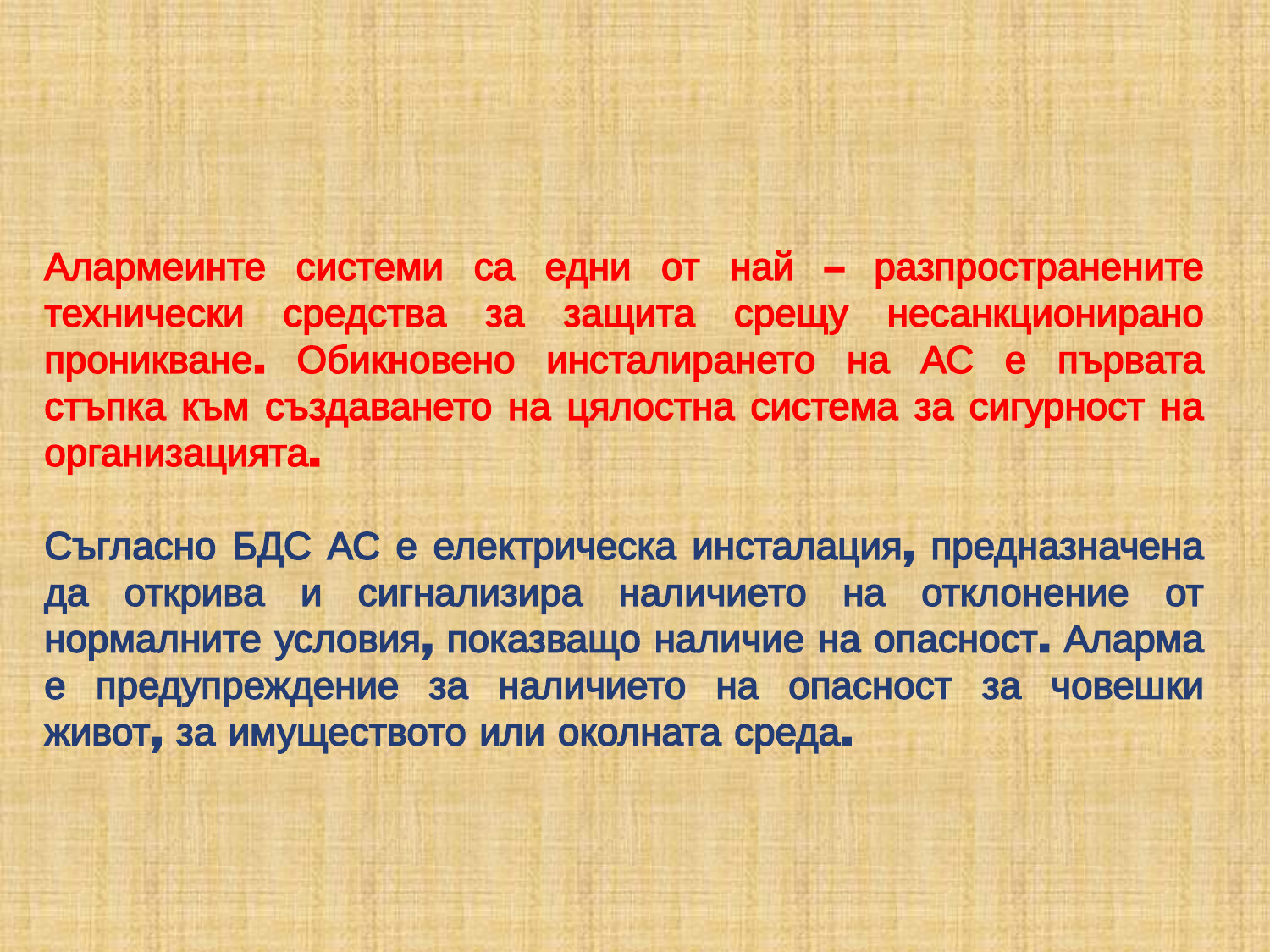

# Алармеинте системи са едни от най – разпространените технически средства за защита срещу несанкционирано проникване. Обикновено инсталирането на АС е първата стъпка към създаването на цялостна система за сигурност на организацията. Съгласно БДС АС е електрическа инсталация, предназначена да открива и сигнализира наличието на отклонение от нормалните условия, показващо наличие на опасност. Аларма е предупреждение за наличието на опасност за човешки живот, за имуществото или околната среда.